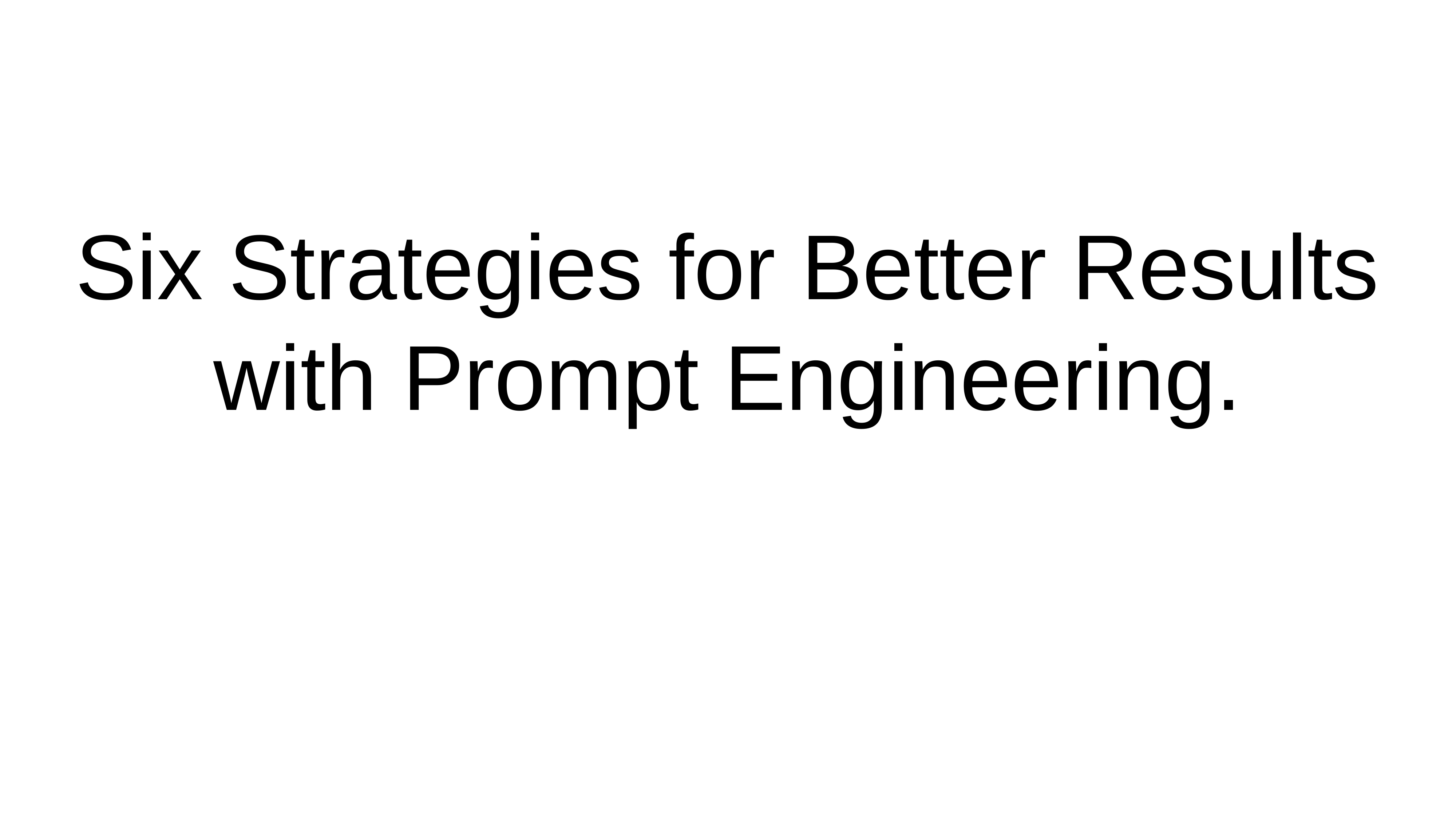

# Six Strategies for Better Results with Prompt Engineering.